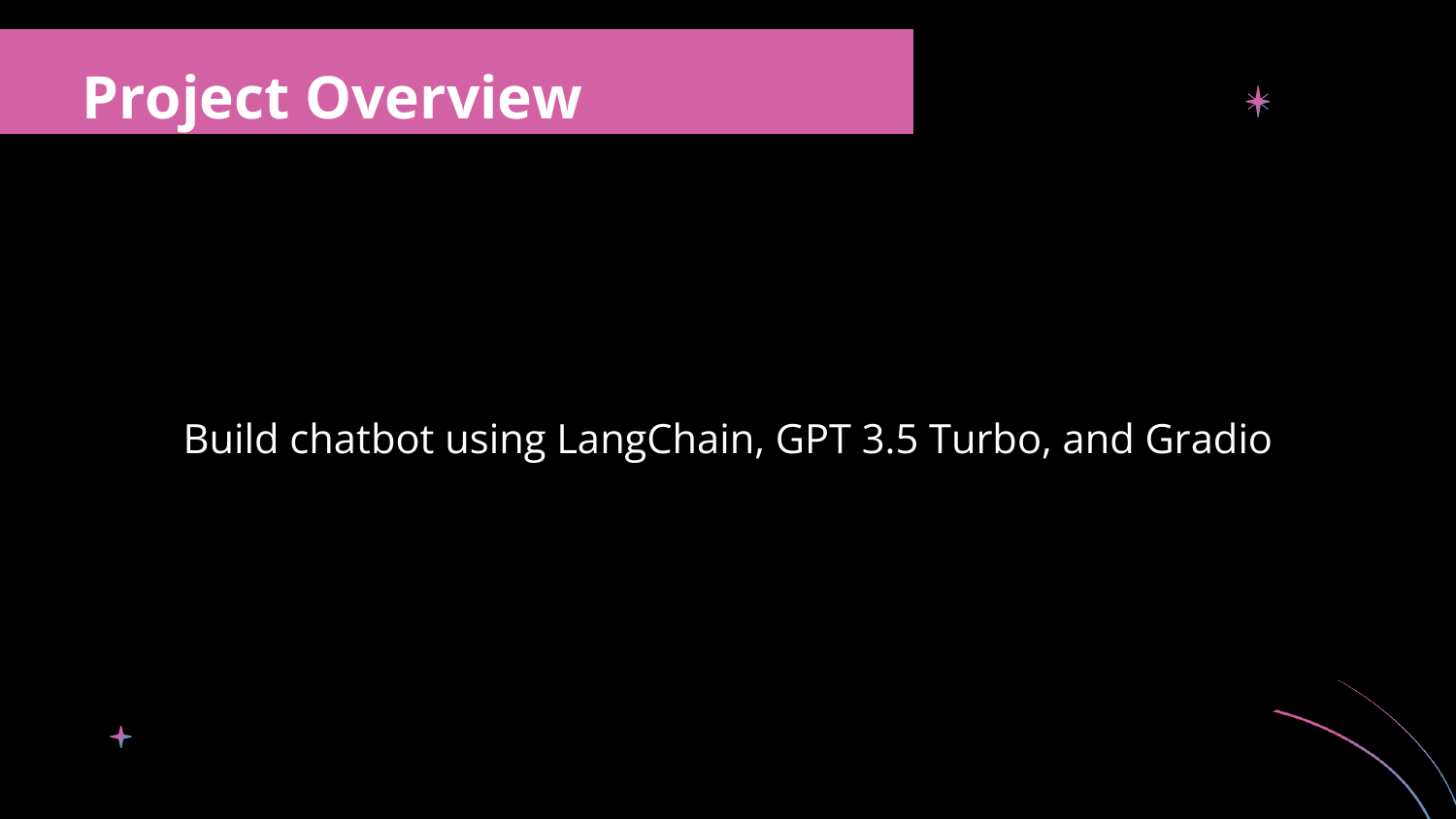

Project Overview

Build chatbot using LangChain, GPT 3.5 Turbo, and Gradio